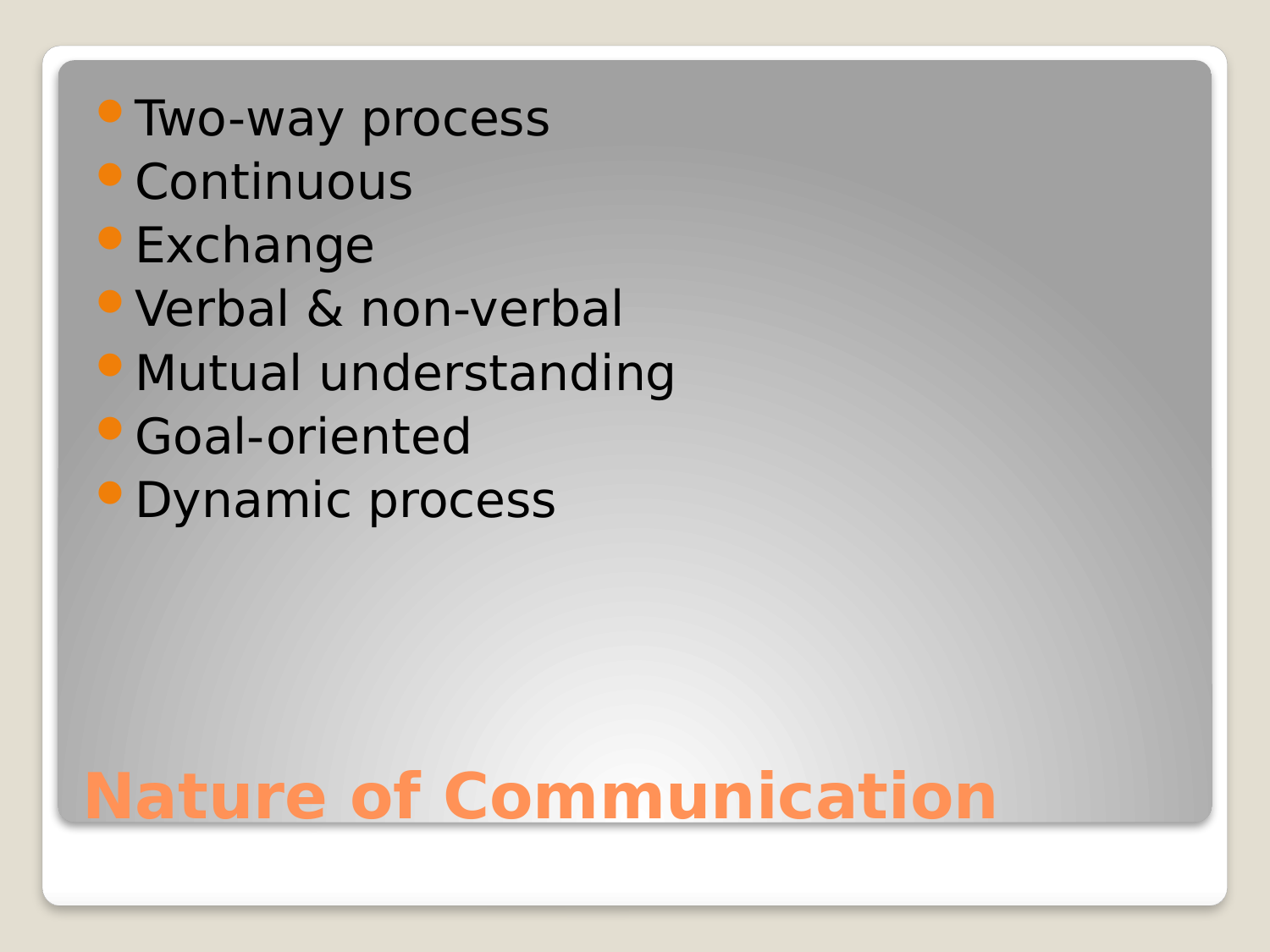

Two-way process
Continuous
Exchange
Verbal & non-verbal
Mutual understanding
Goal-oriented
Dynamic process
# Nature of Communication